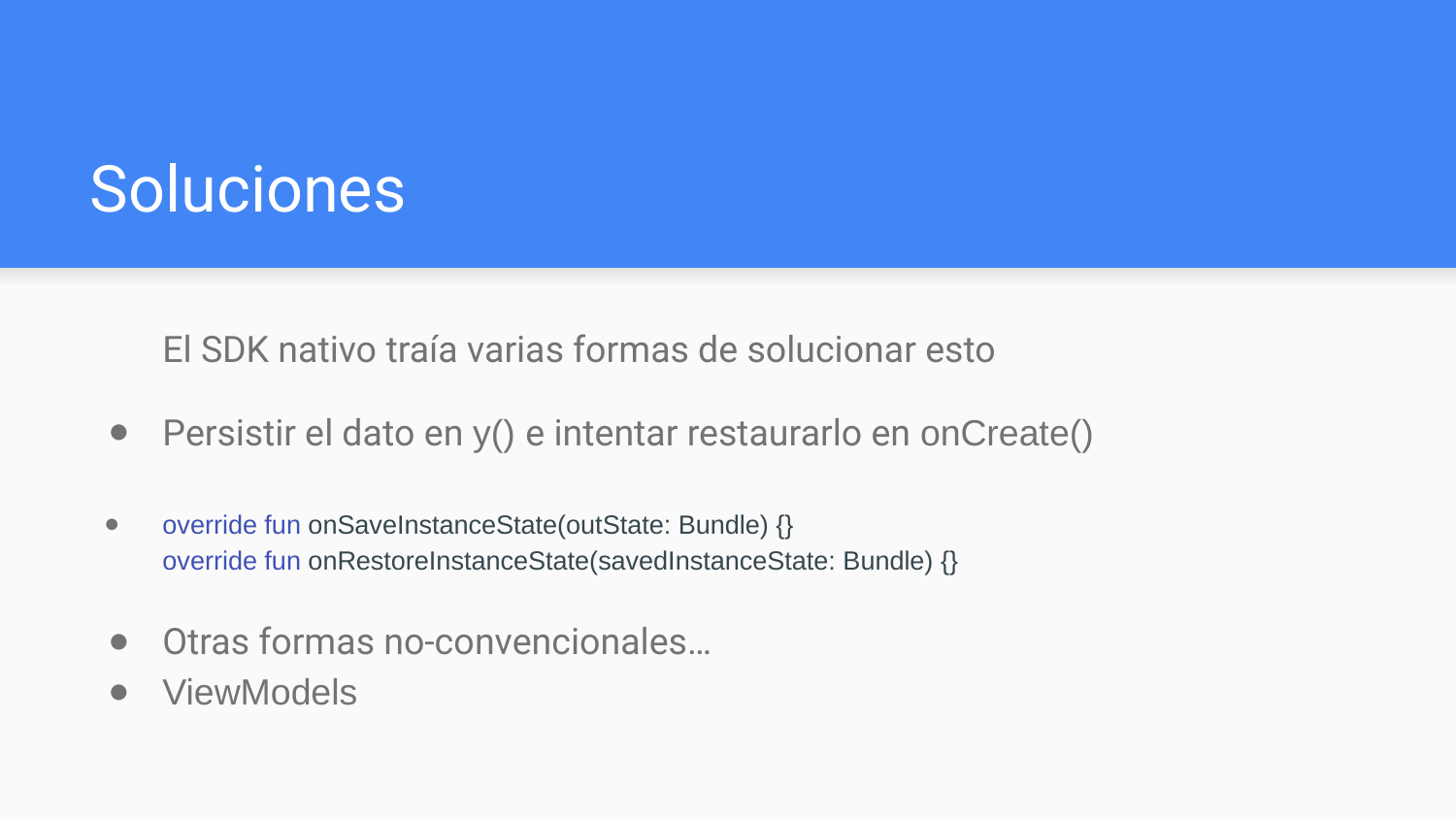

# Soluciones
El SDK nativo traía varias formas de solucionar esto
Persistir el dato en y() e intentar restaurarlo en onCreate()
override fun onSaveInstanceState(outState: Bundle) {}
override fun onRestoreInstanceState(savedInstanceState: Bundle) {}
Otras formas no-convencionales…
ViewModels